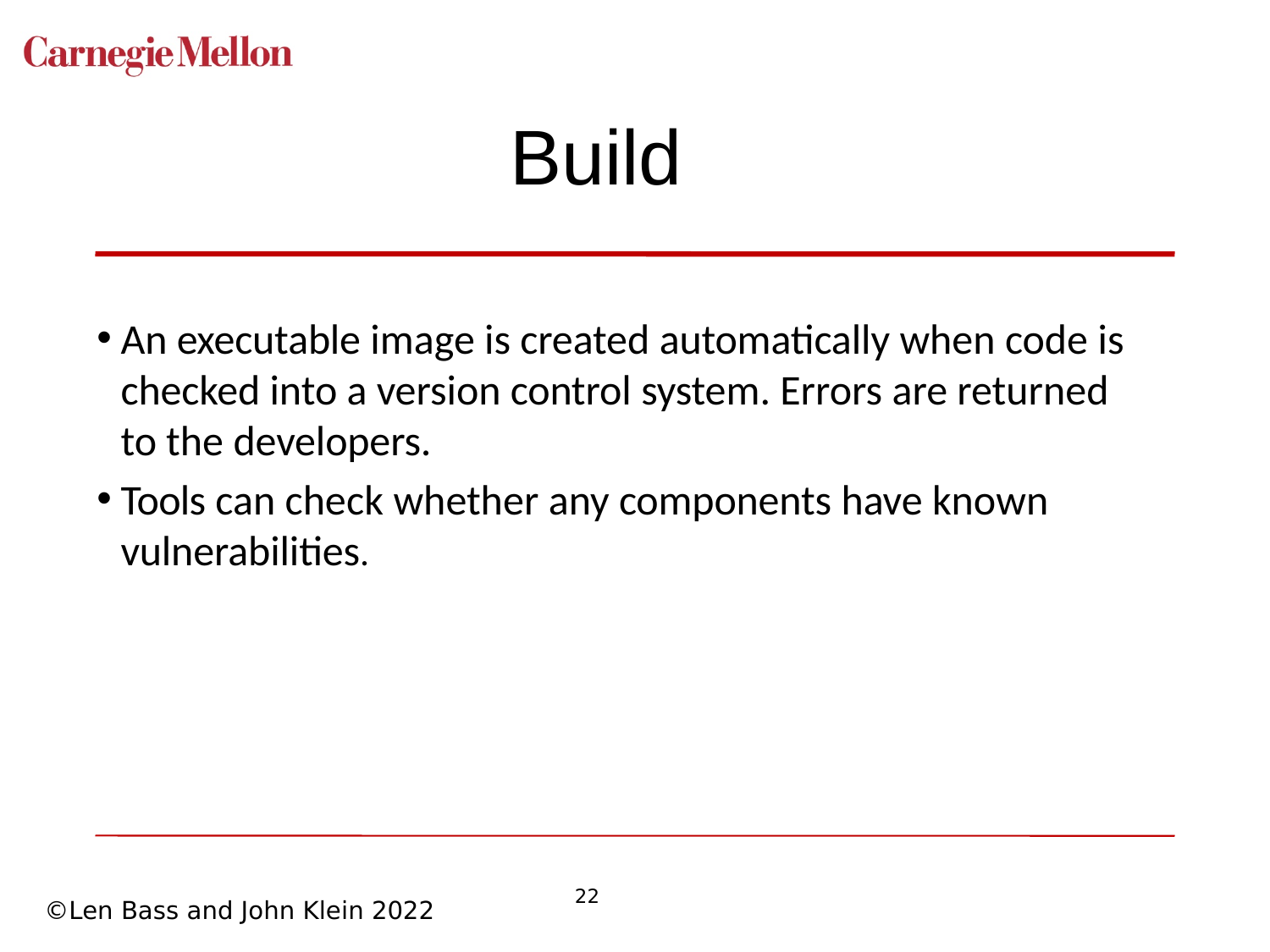

# Build
An executable image is created automatically when code is checked into a version control system. Errors are returned to the developers.
Tools can check whether any components have known vulnerabilities.
22